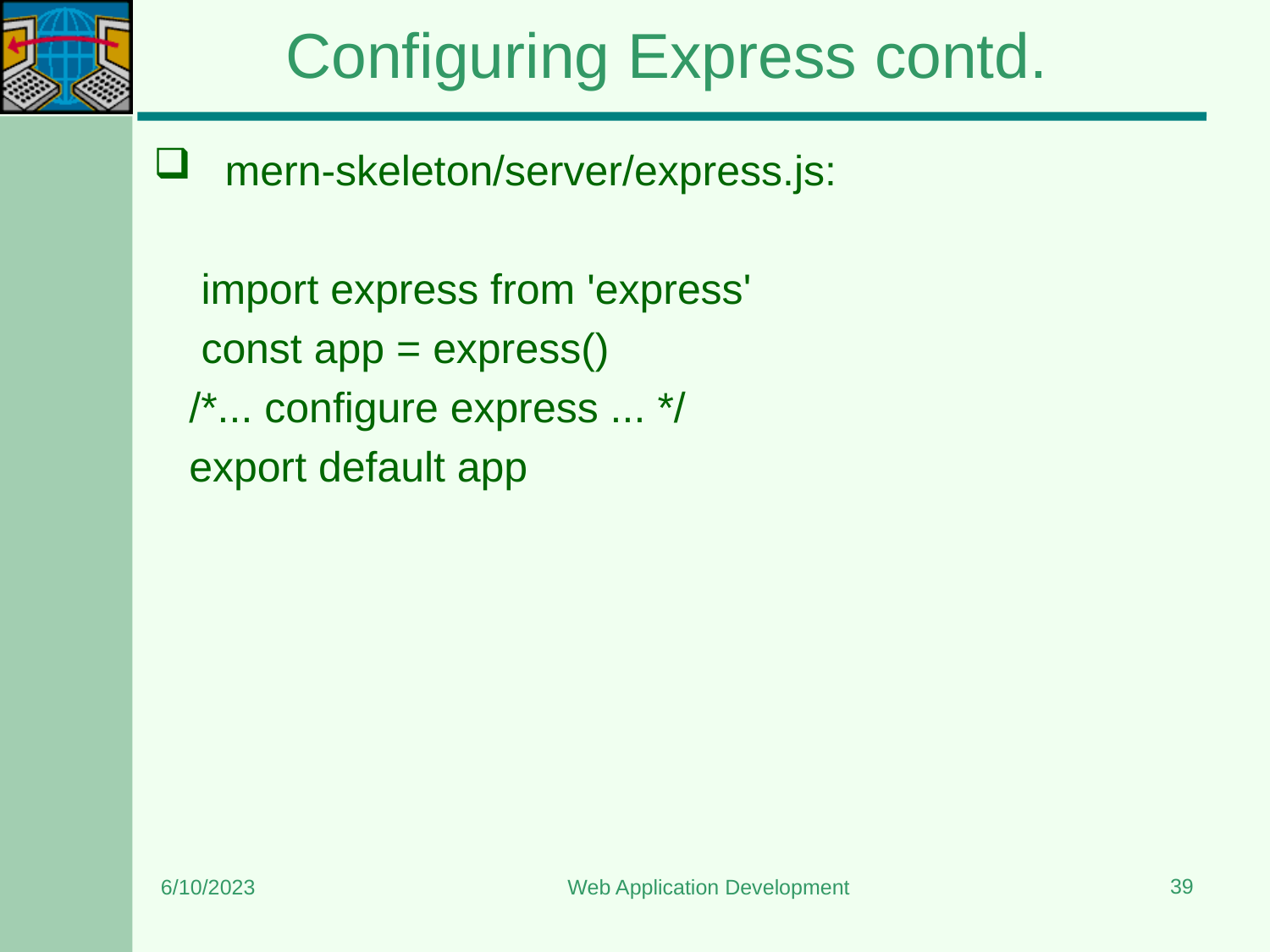

# Configuring Express contd.
  mern-skeleton/server/express.js:

    import express from 'express'
    const app = express()
   /*... configure express ... */
   export default app
39
6/10/2023
Web Application Development